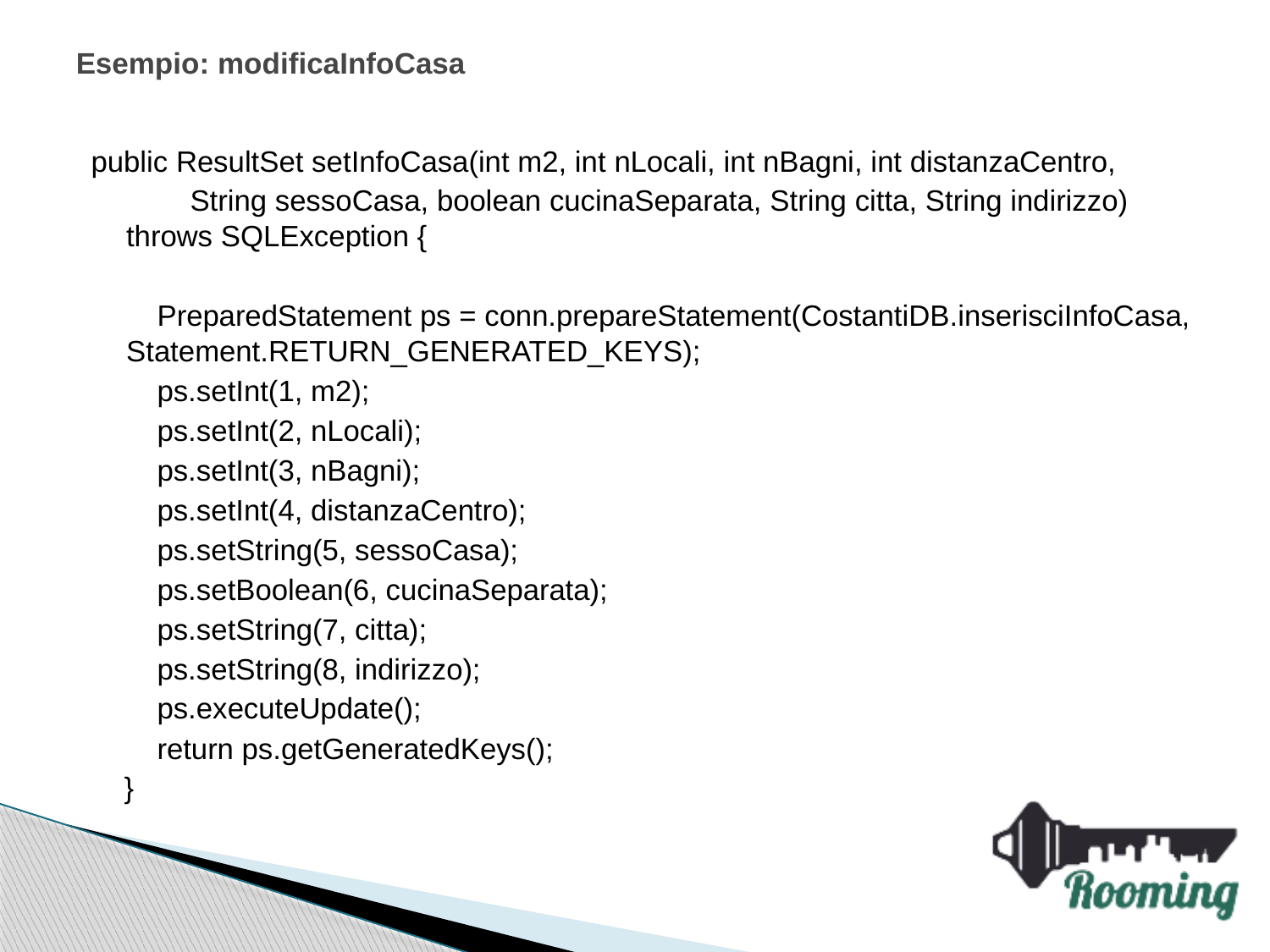

# Esempio: modificaInfoCasa
public ResultSet setInfoCasa(int m2, int nLocali, int nBagni, int distanzaCentro,
            String sessoCasa, boolean cucinaSeparata, String citta, String indirizzo) throws SQLException {

        PreparedStatement ps = conn.prepareStatement(CostantiDB.inserisciInfoCasa, Statement.RETURN_GENERATED_KEYS);
        ps.setInt(1, m2);
        ps.setInt(2, nLocali);
        ps.setInt(3, nBagni);
        ps.setInt(4, distanzaCentro);
        ps.setString(5, sessoCasa);
        ps.setBoolean(6, cucinaSeparata);
        ps.setString(7, citta);
        ps.setString(8, indirizzo);
        ps.executeUpdate();
        return ps.getGeneratedKeys();
    }